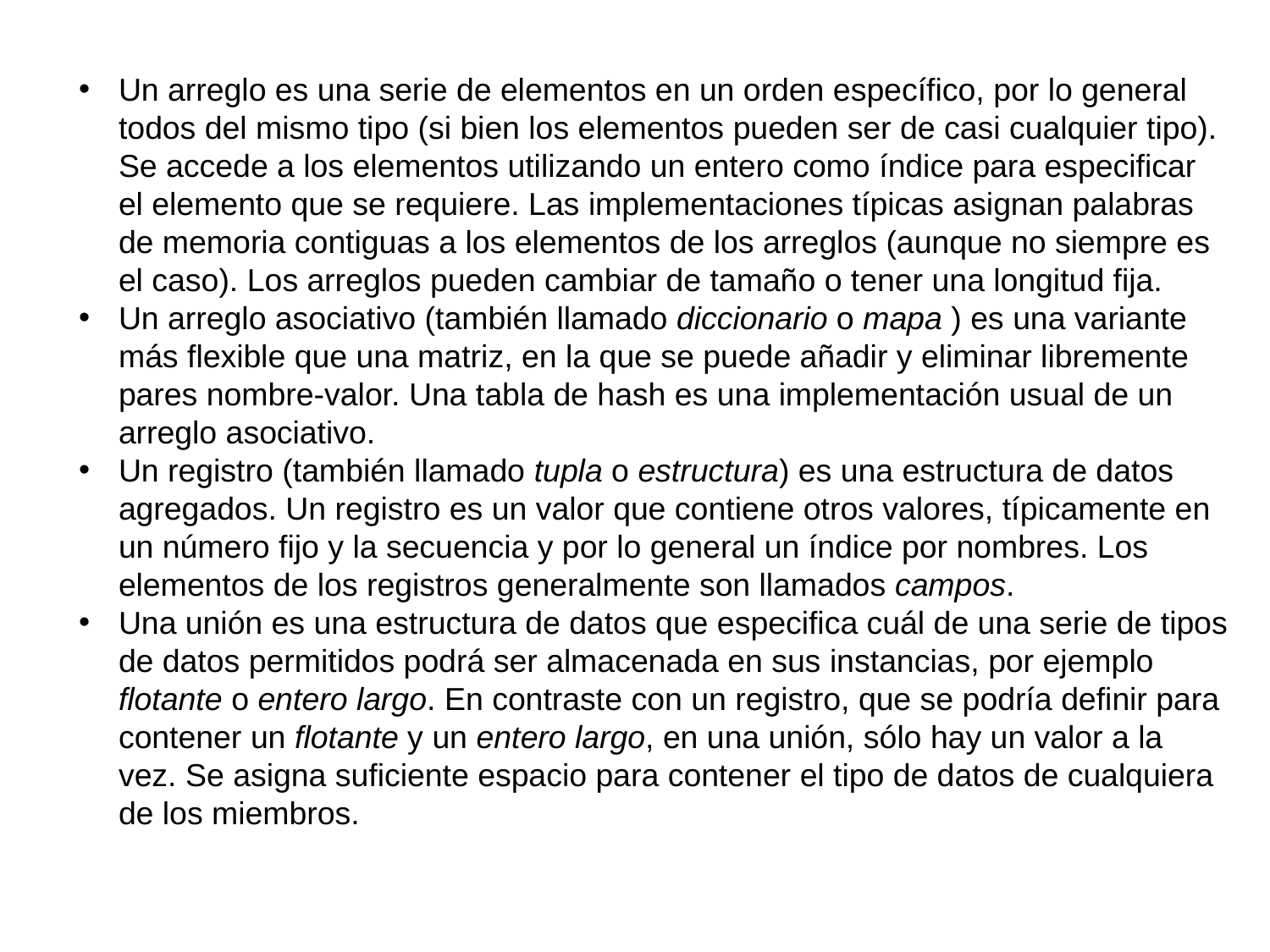

Un arreglo es una serie de elementos en un orden específico, por lo general todos del mismo tipo (si bien los elementos pueden ser de casi cualquier tipo). Se accede a los elementos utilizando un entero como índice para especificar el elemento que se requiere. Las implementaciones típicas asignan palabras de memoria contiguas a los elementos de los arreglos (aunque no siempre es el caso). Los arreglos pueden cambiar de tamaño o tener una longitud fija.
Un arreglo asociativo (también llamado diccionario o mapa ) es una variante más flexible que una matriz, en la que se puede añadir y eliminar libremente pares nombre-valor. Una tabla de hash es una implementación usual de un arreglo asociativo.
Un registro (también llamado tupla o estructura) es una estructura de datos agregados. Un registro es un valor que contiene otros valores, típicamente en un número fijo y la secuencia y por lo general un índice por nombres. Los elementos de los registros generalmente son llamados campos.
Una unión es una estructura de datos que especifica cuál de una serie de tipos de datos permitidos podrá ser almacenada en sus instancias, por ejemplo flotante o entero largo. En contraste con un registro, que se podría definir para contener un flotante y un entero largo, en una unión, sólo hay un valor a la vez. Se asigna suficiente espacio para contener el tipo de datos de cualquiera de los miembros.